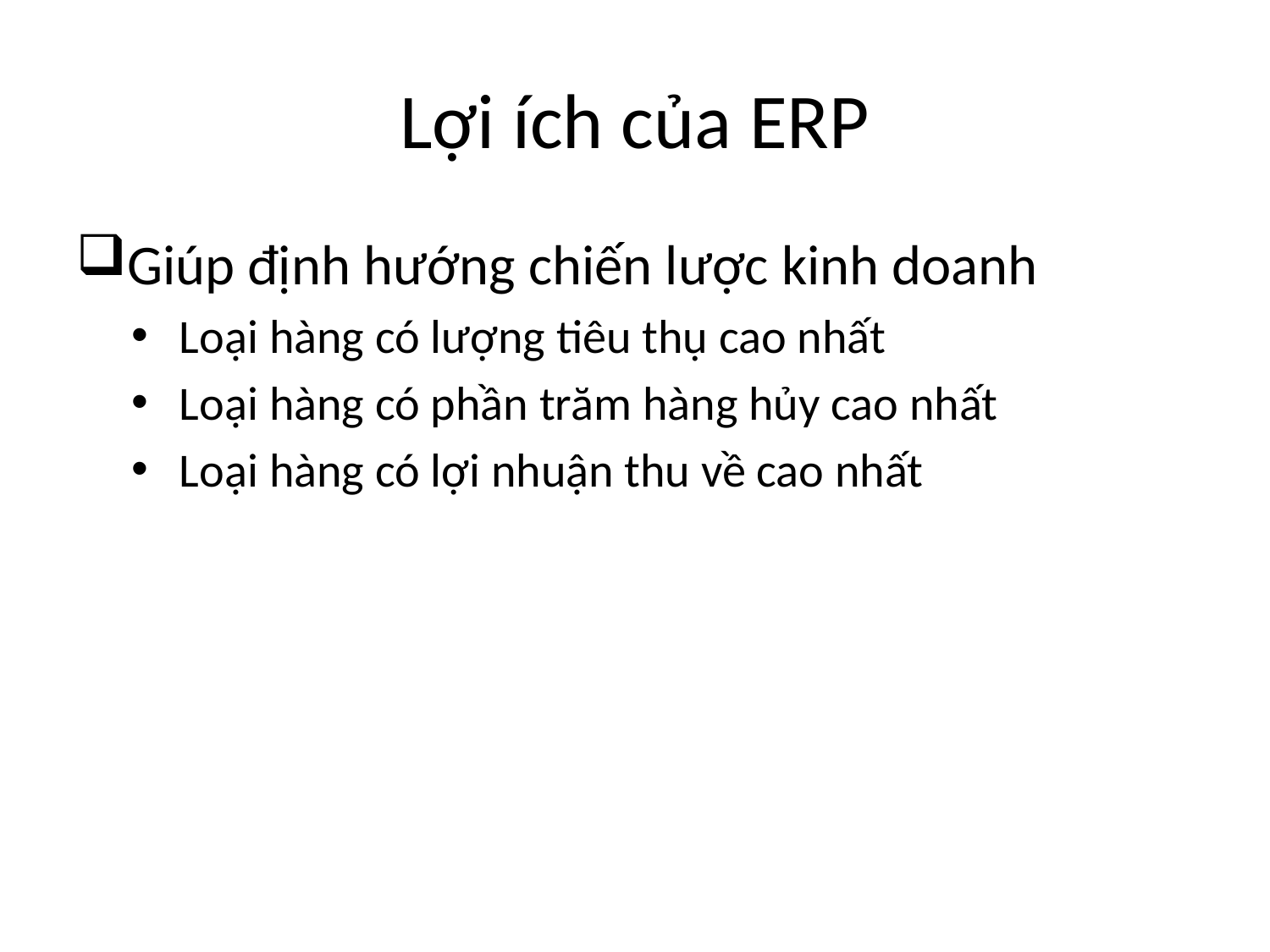

# Lợi ích của ERP
Giúp định hướng chiến lược kinh doanh
Loại hàng có lượng tiêu thụ cao nhất
Loại hàng có phần trăm hàng hủy cao nhất
Loại hàng có lợi nhuận thu về cao nhất